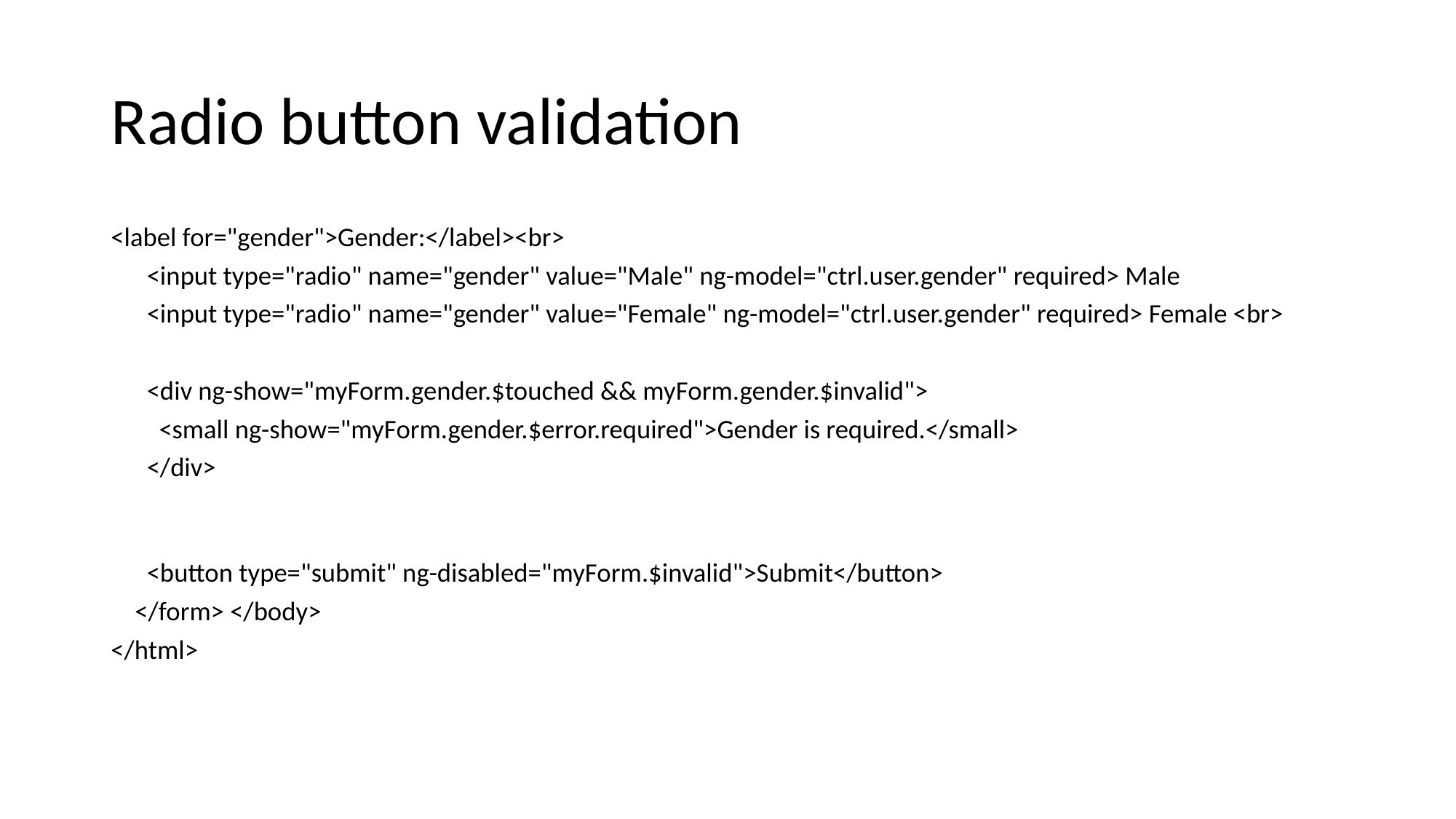

# Radio button validation
<label for="gender">Gender:</label><br>
      <input type="radio" name="gender" value="Male" ng-model="ctrl.user.gender" required> Male
      <input type="radio" name="gender" value="Female" ng-model="ctrl.user.gender" required> Female <br>

      <div ng-show="myForm.gender.$touched && myForm.gender.$invalid">
        <small ng-show="myForm.gender.$error.required">Gender is required.</small>
      </div>

      <button type="submit" ng-disabled="myForm.$invalid">Submit</button>
    </form> </body>
</html>